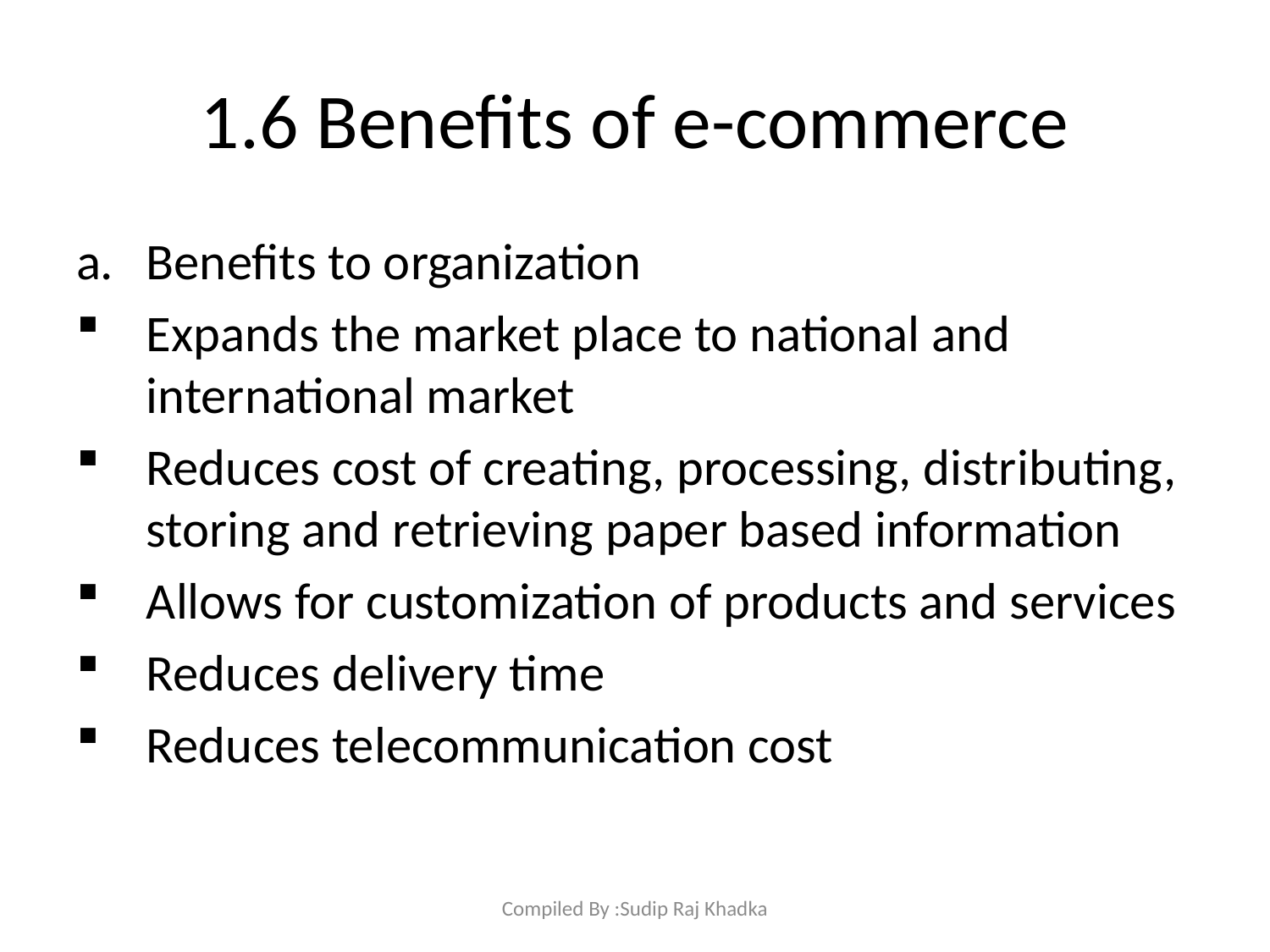

# 1.6 Benefits of e-commerce
Benefits to organization
Expands the market place to national and international market
Reduces cost of creating, processing, distributing, storing and retrieving paper based information
Allows for customization of products and services
Reduces delivery time
Reduces telecommunication cost
Compiled By :Sudip Raj Khadka